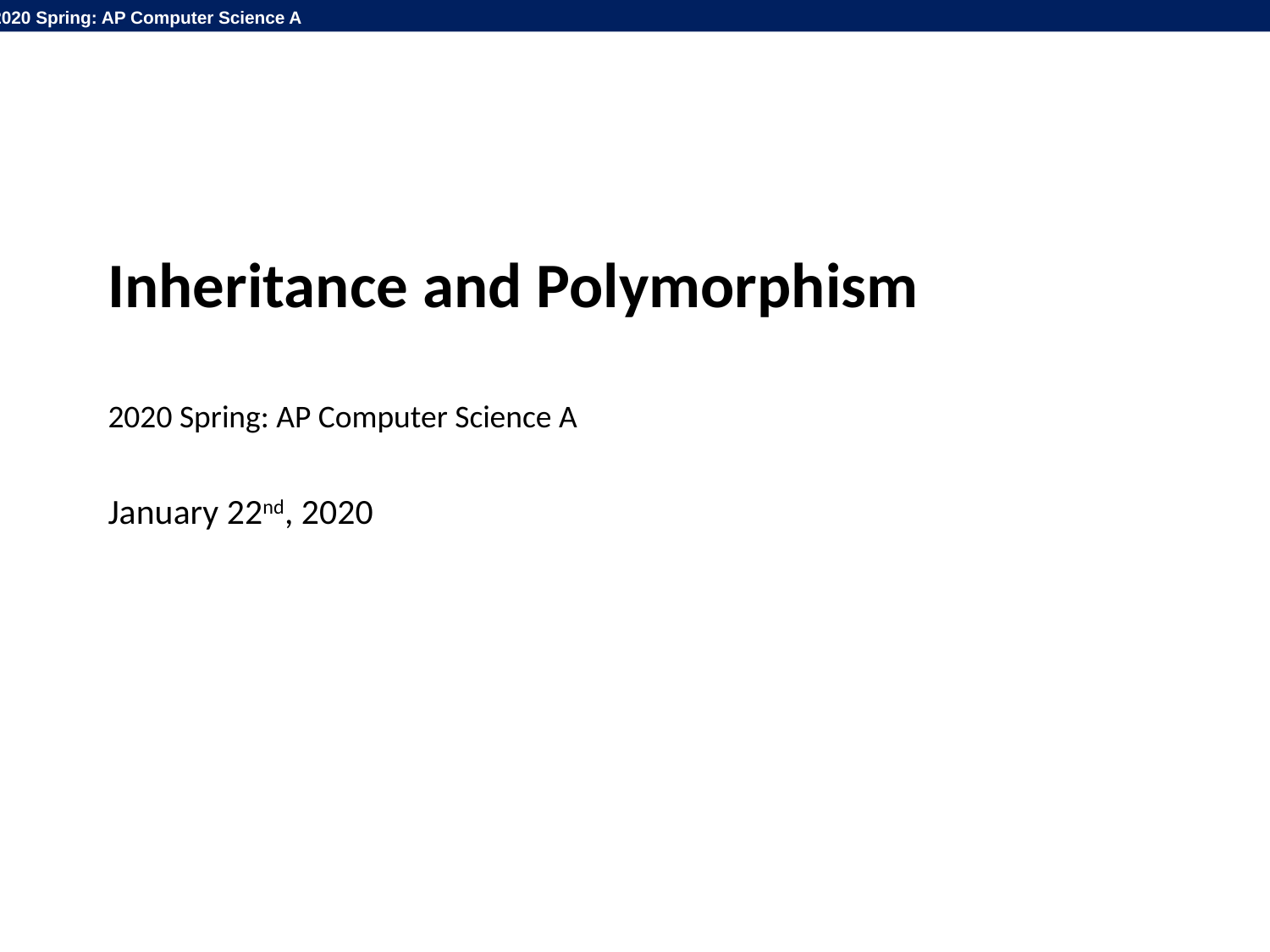

Inheritance and Polymorphism
2020 Spring: AP Computer Science A
January 22nd, 2020